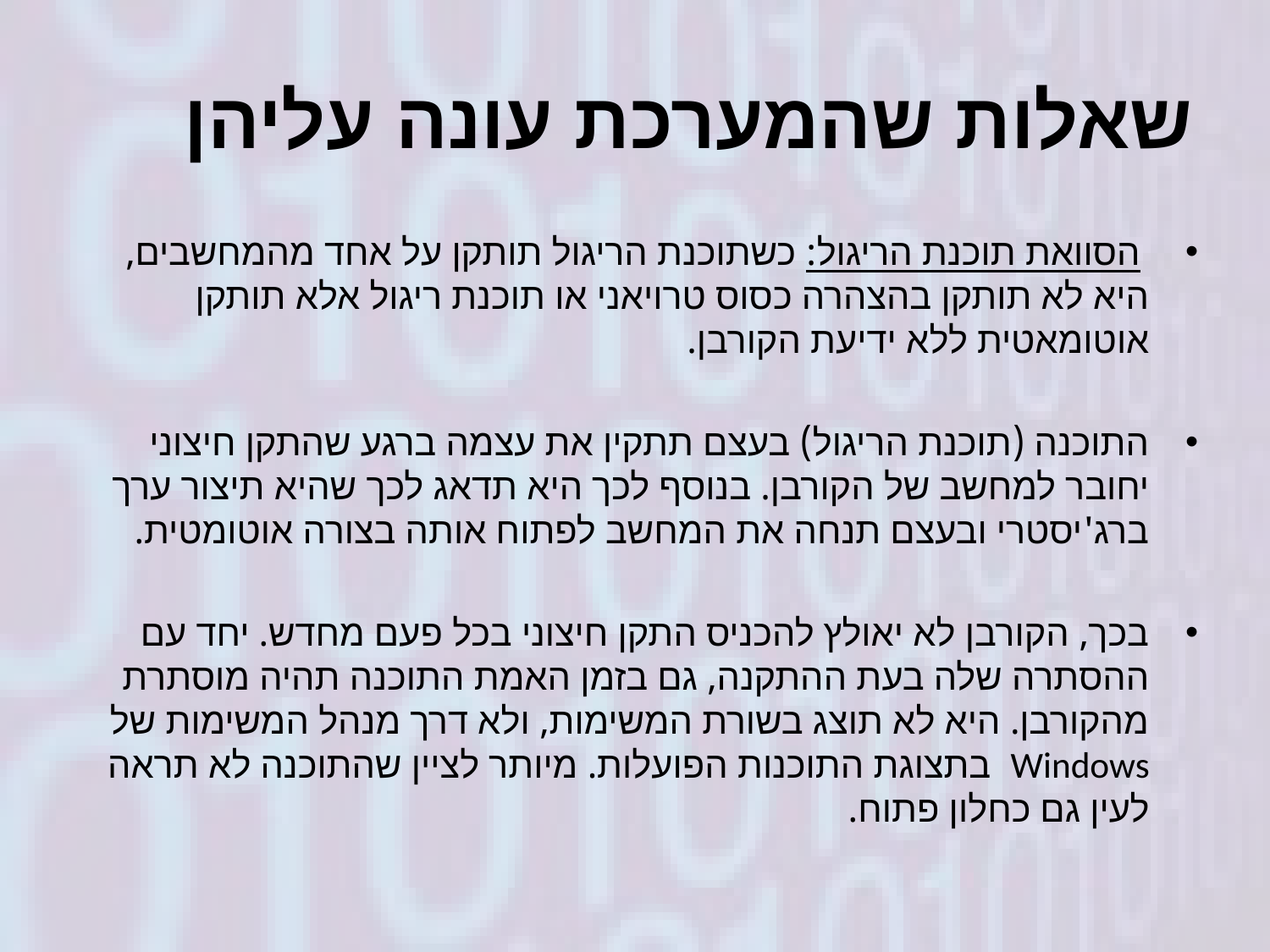

# שאלות שהמערכת עונה עליהן
 הסוואת תוכנת הריגול: כשתוכנת הריגול תותקן על אחד מהמחשבים, היא לא תותקן בהצהרה כסוס טרויאני או תוכנת ריגול אלא תותקן אוטומאטית ללא ידיעת הקורבן.

התוכנה (תוכנת הריגול) בעצם תתקין את עצמה ברגע שהתקן חיצוני יחובר למחשב של הקורבן. בנוסף לכך היא תדאג לכך שהיא תיצור ערך ברג'יסטרי ובעצם תנחה את המחשב לפתוח אותה בצורה אוטומטית.

בכך, הקורבן לא יאולץ להכניס התקן חיצוני בכל פעם מחדש. יחד עם ההסתרה שלה בעת ההתקנה, גם בזמן האמת התוכנה תהיה מוסתרת מהקורבן. היא לא תוצג בשורת המשימות, ולא דרך מנהל המשימות של Windows  בתצוגת התוכנות הפועלות. מיותר לציין שהתוכנה לא תראה לעין גם כחלון פתוח.